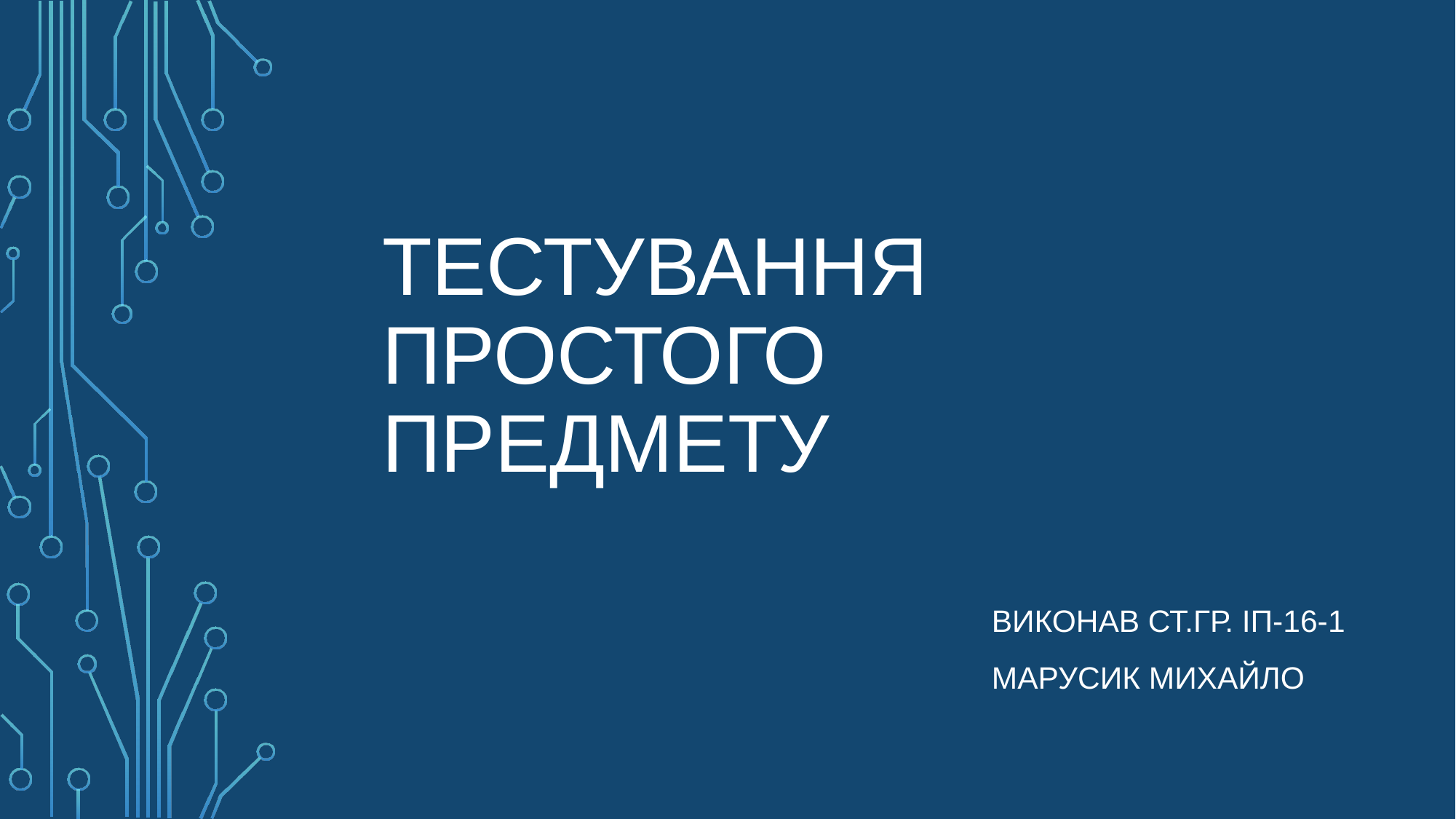

# Тестування простого предмету
Виконав ст.гр. ІП-16-1
Марусик Михайло